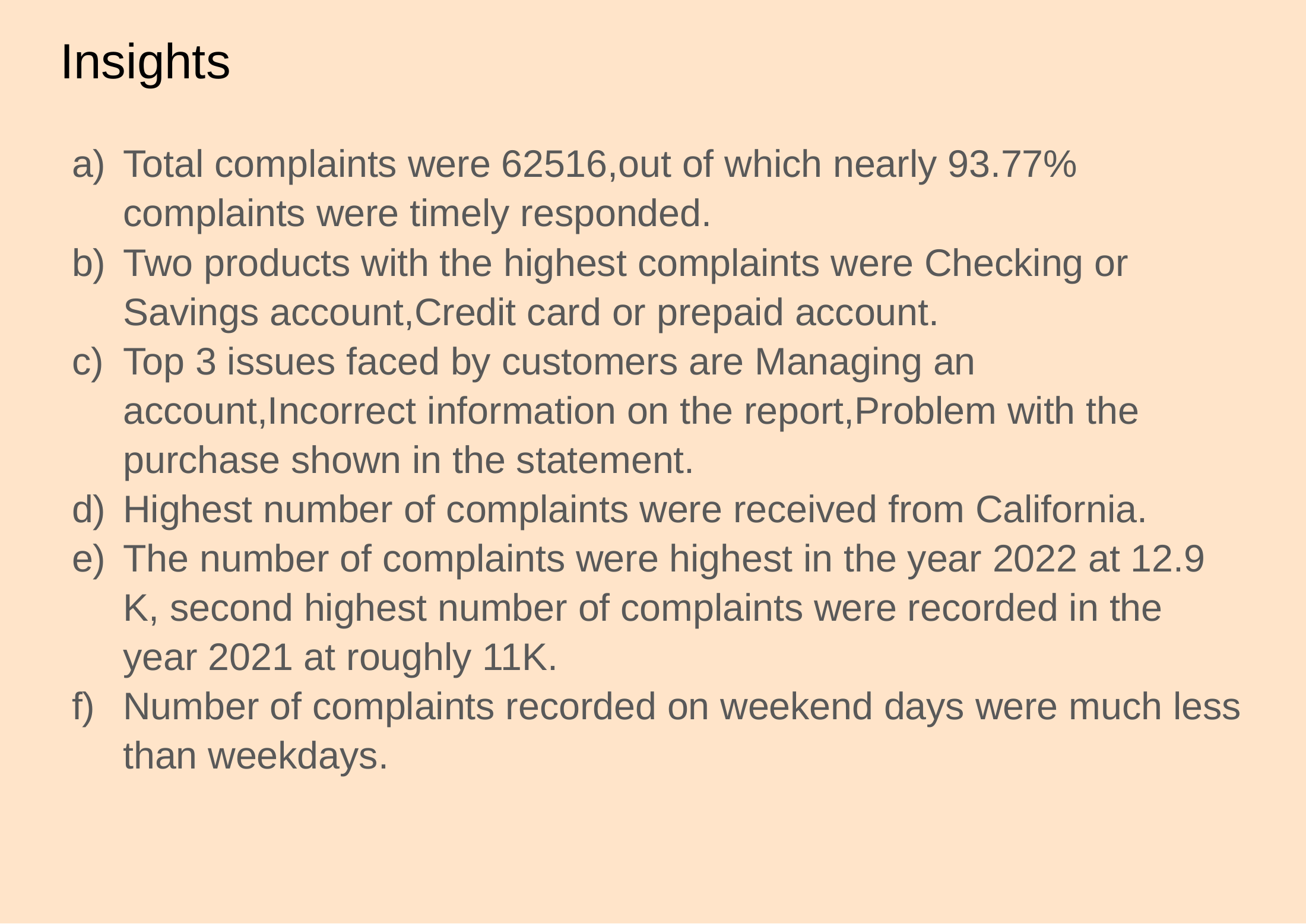

# Insights
Total complaints were 62516,out of which nearly 93.77% complaints were timely responded.
Two products with the highest complaints were Checking or Savings account,Credit card or prepaid account.
Top 3 issues faced by customers are Managing an account,Incorrect information on the report,Problem with the purchase shown in the statement.
Highest number of complaints were received from California.
The number of complaints were highest in the year 2022 at 12.9 K, second highest number of complaints were recorded in the year 2021 at roughly 11K.
Number of complaints recorded on weekend days were much less than weekdays.